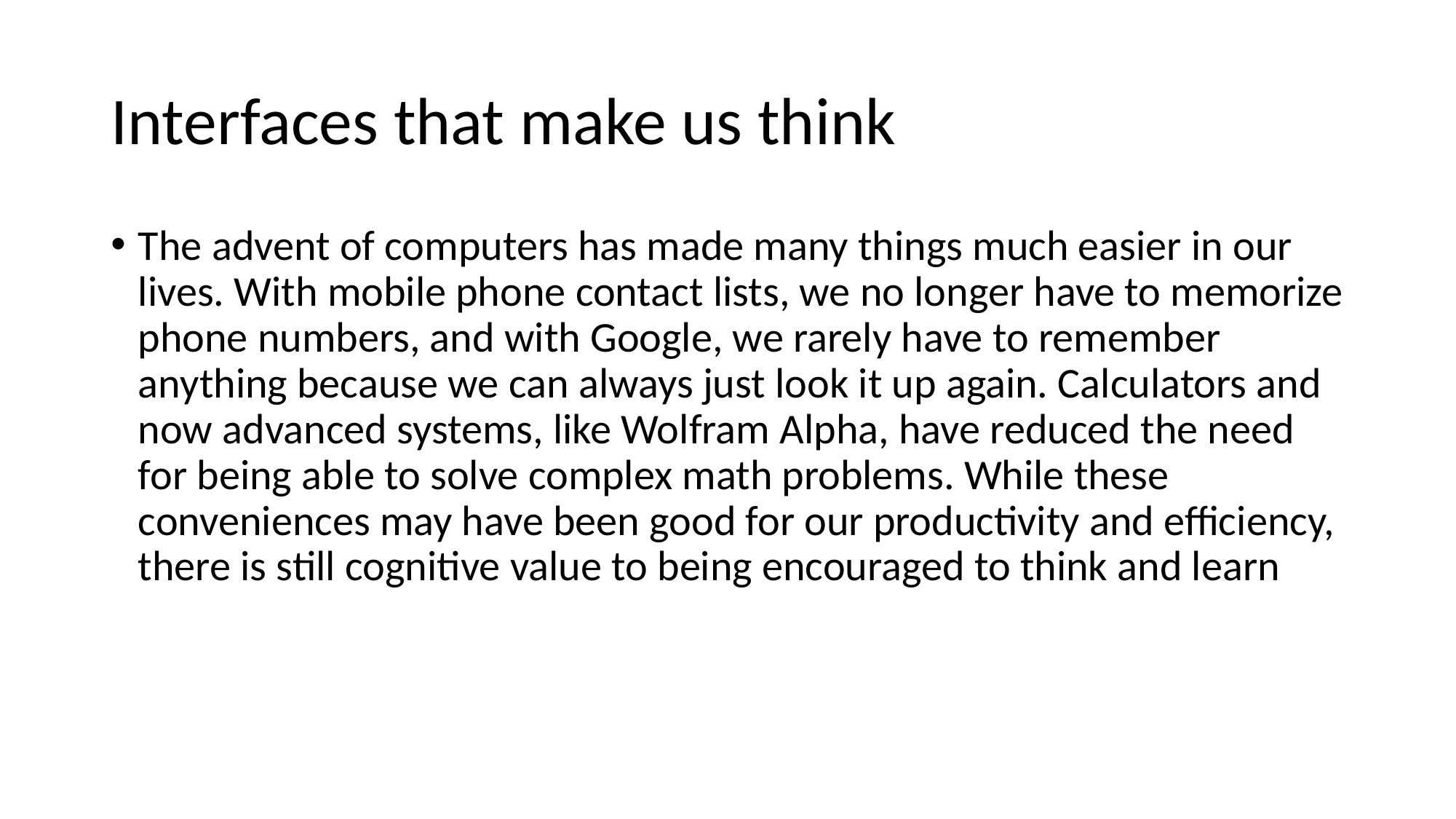

# Interfaces that make us think
The advent of computers has made many things much easier in our lives. With mobile phone contact lists, we no longer have to memorize phone numbers, and with Google, we rarely have to remember anything because we can always just look it up again. Calculators and now advanced systems, like Wolfram Alpha, have reduced the need for being able to solve complex math problems. While these conveniences may have been good for our productivity and efficiency, there is still cognitive value to being encouraged to think and learn